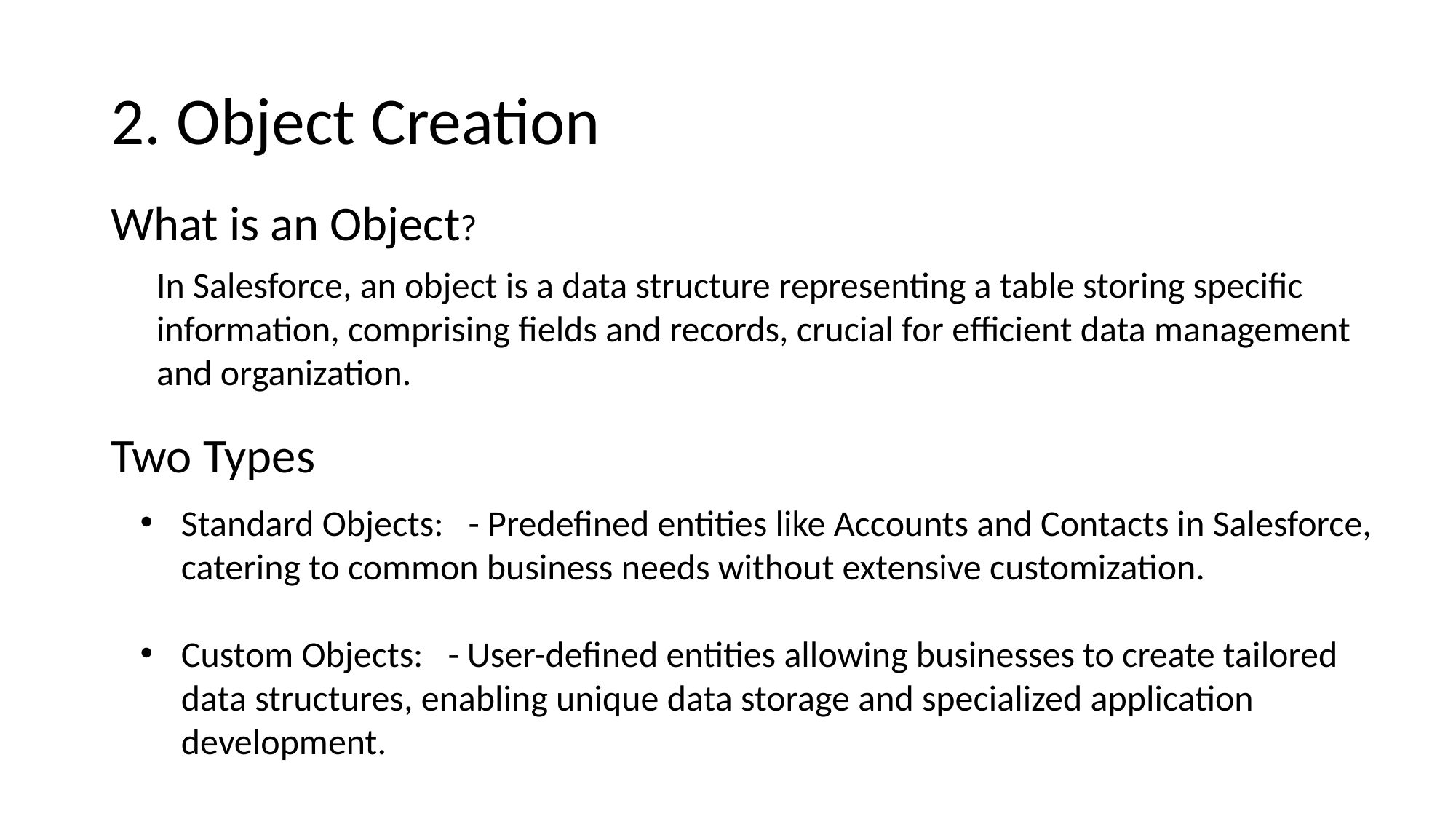

# 2. Object Creation
What is an Object?
In Salesforce, an object is a data structure representing a table storing specific information, comprising fields and records, crucial for efficient data management and organization.
Two Types
Standard Objects:   - Predefined entities like Accounts and Contacts in Salesforce, catering to common business needs without extensive customization.

Custom Objects:   - User-defined entities allowing businesses to create tailored data structures, enabling unique data storage and specialized application development.